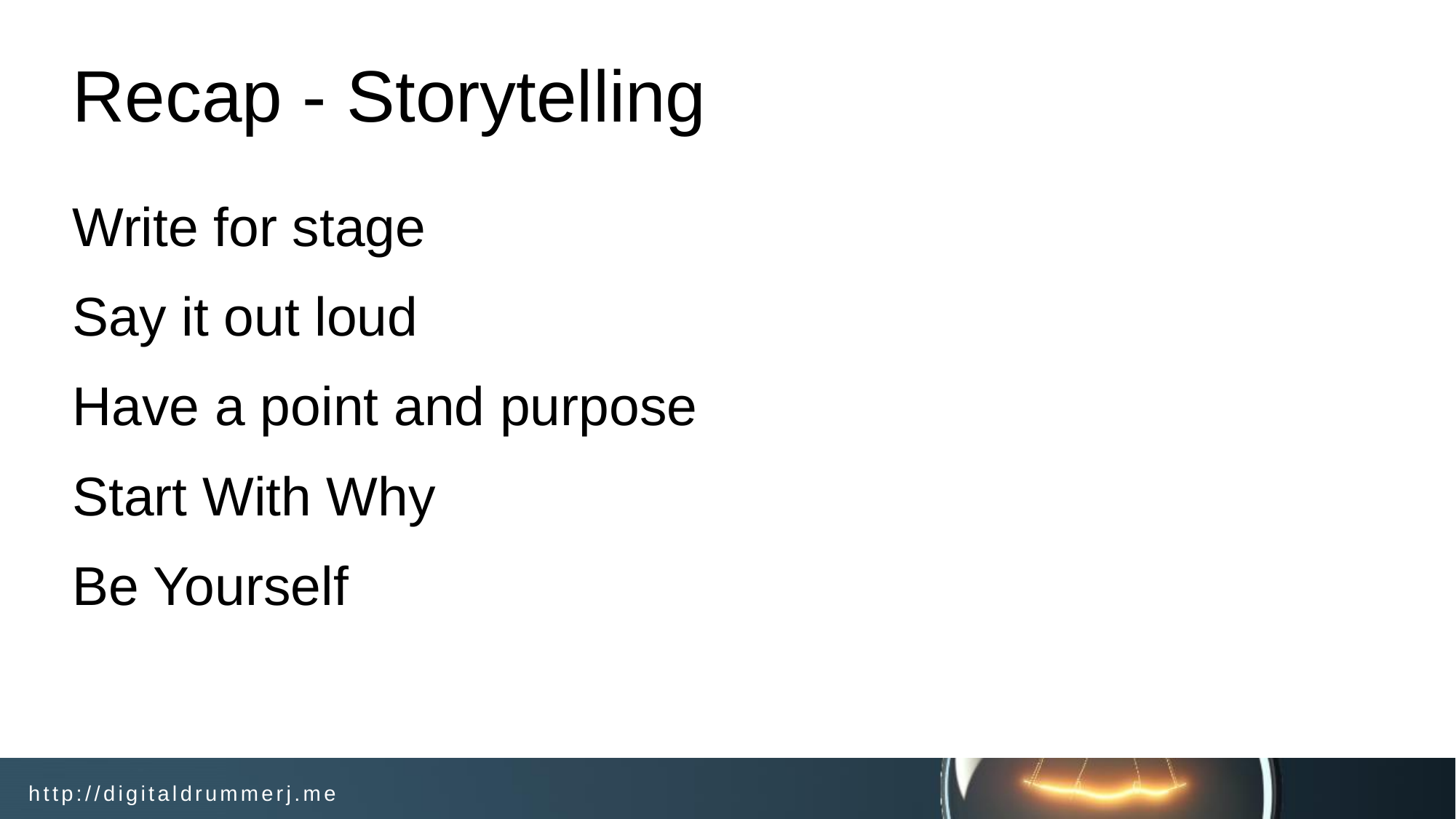

# Recap - Storytelling
Write for stage
Say it out loud
Have a point and purpose
Start With Why
Be Yourself